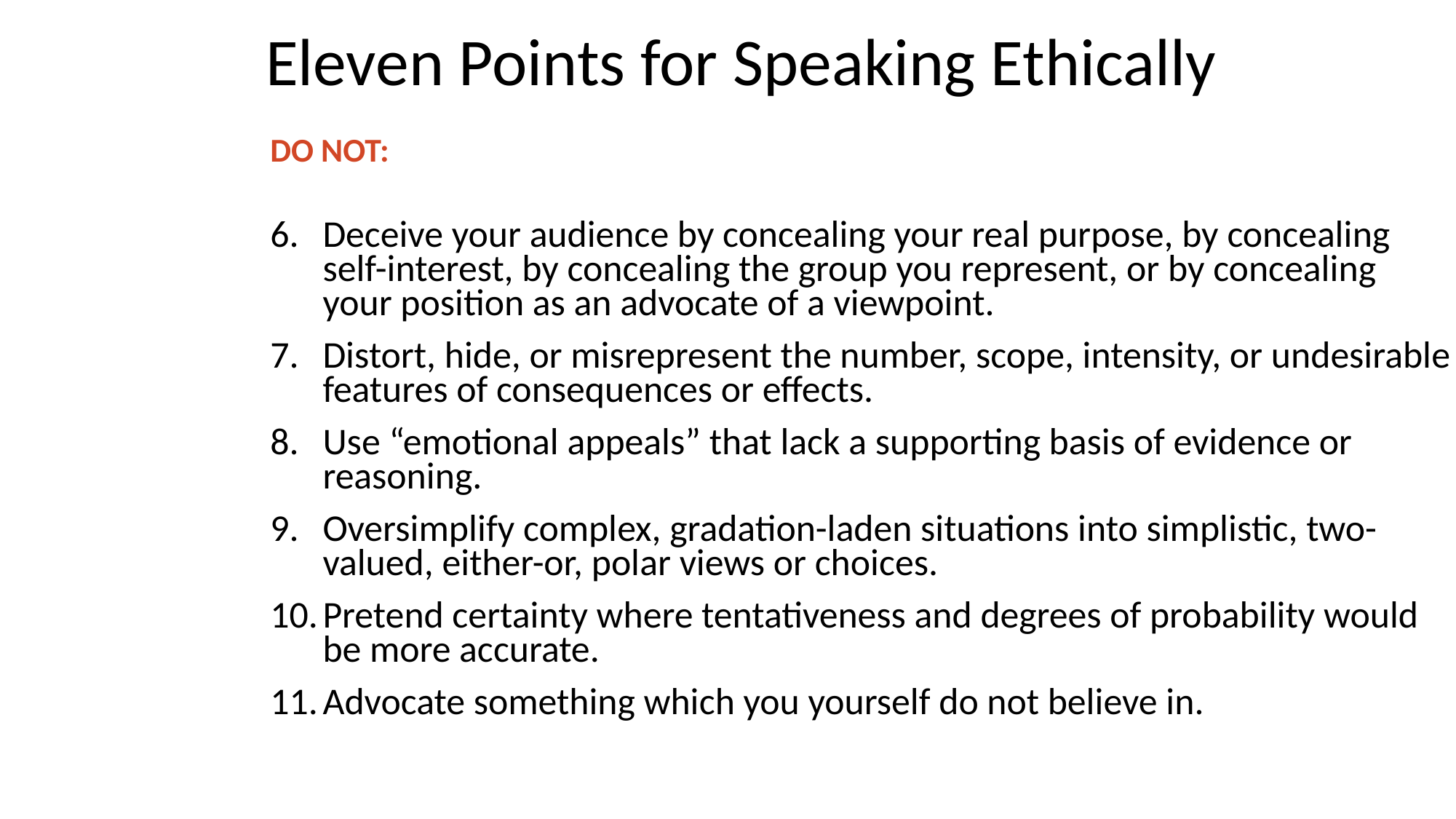

Eleven Points for Speaking Ethically
DO NOT:

Deceive your audience by concealing your real purpose, by concealing self-interest, by concealing the group you represent, or by concealing your position as an advocate of a viewpoint.
Distort, hide, or misrepresent the number, scope, intensity, or undesirable features of consequences or effects.
Use “emotional appeals” that lack a supporting basis of evidence or reasoning.
Oversimplify complex, gradation-laden situations into simplistic, two-valued, either-or, polar views or choices.
Pretend certainty where tentativeness and degrees of probability would be more accurate.
Advocate something which you yourself do not believe in.